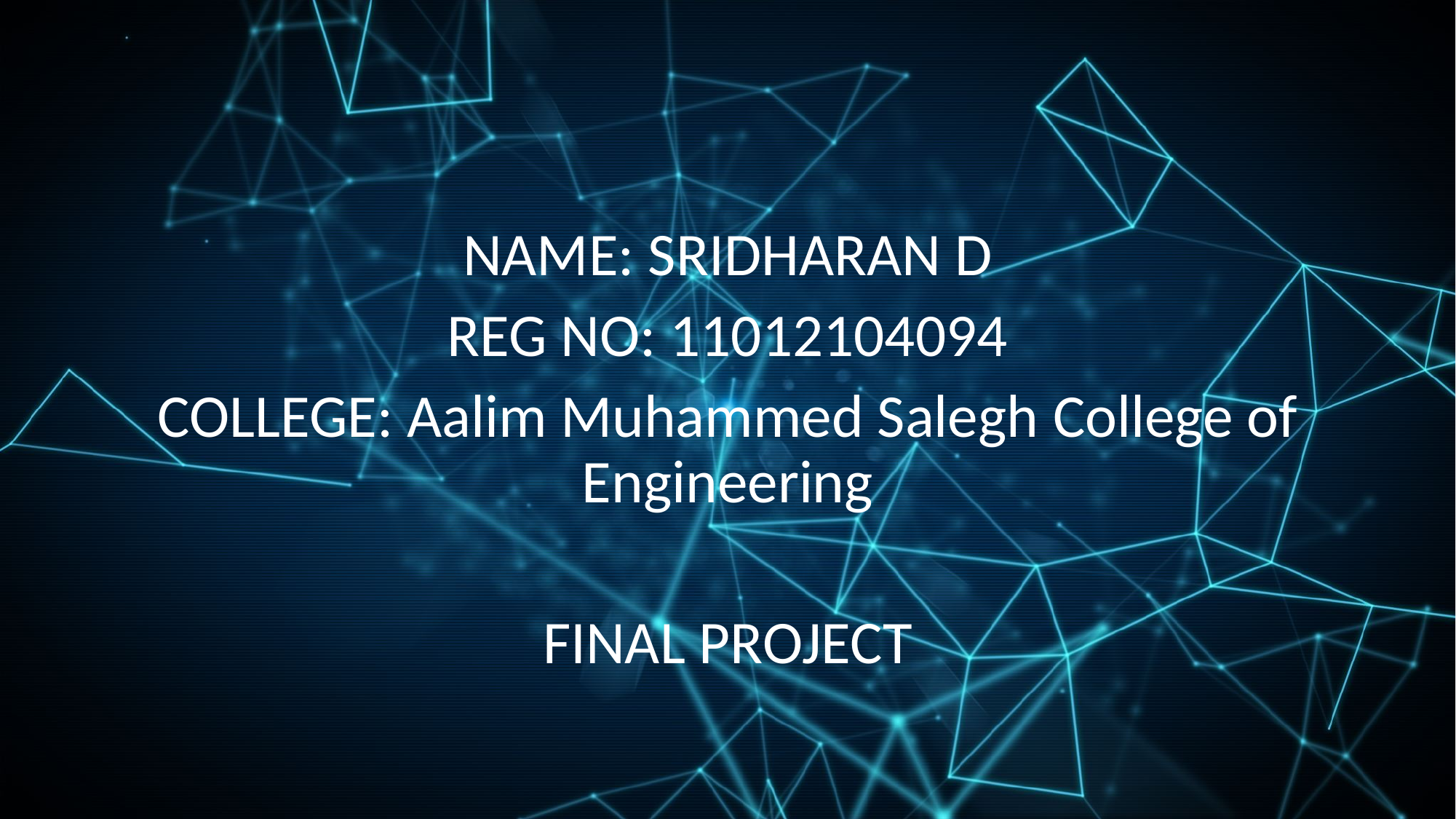

#
NAME: SRIDHARAN D
REG NO: 11012104094
COLLEGE: Aalim Muhammed Salegh College of Engineering

FINAL PROJECT